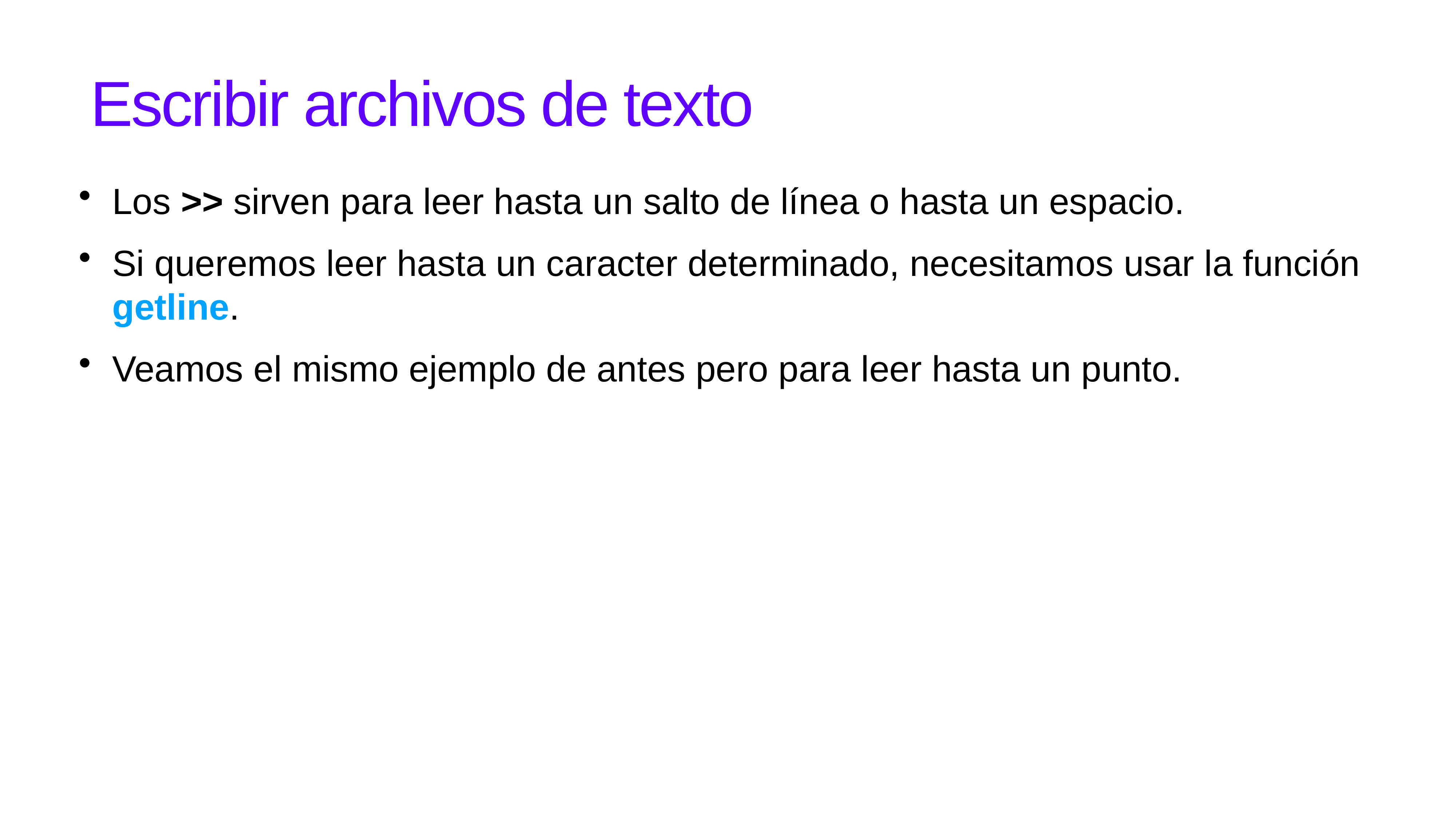

# Escribir archivos de texto
Los >> sirven para leer hasta un salto de línea o hasta un espacio.
Si queremos leer hasta un caracter determinado, necesitamos usar la función getline.
Veamos el mismo ejemplo de antes pero para leer hasta un punto.